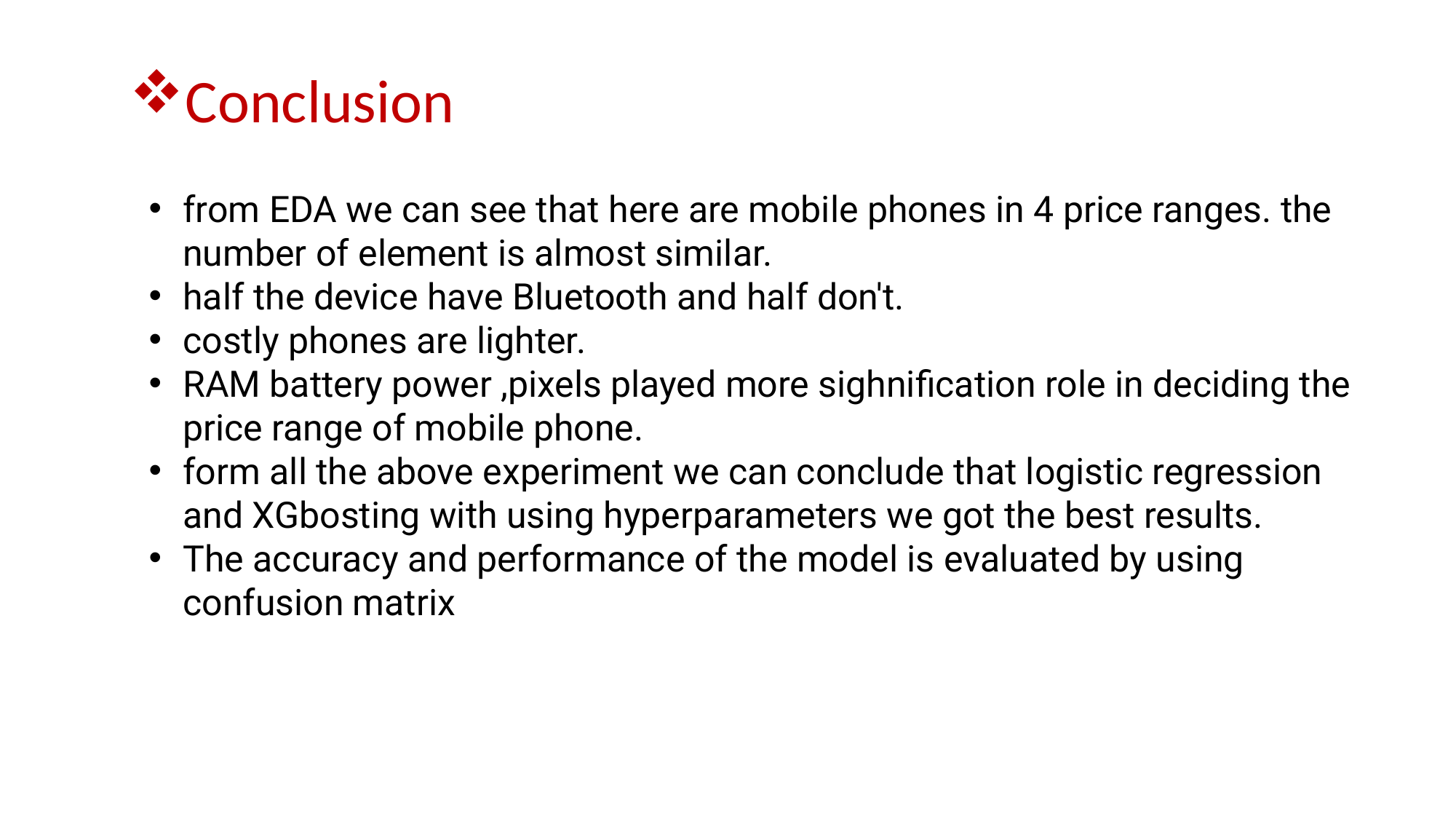

Conclusion
from EDA we can see that here are mobile phones in 4 price ranges. the number of element is almost similar.
half the device have Bluetooth and half don't.
costly phones are lighter.
RAM battery power ,pixels played more sighnification role in deciding the price range of mobile phone.
form all the above experiment we can conclude that logistic regression and XGbosting with using hyperparameters we got the best results.
The accuracy and performance of the model is evaluated by using confusion matrix